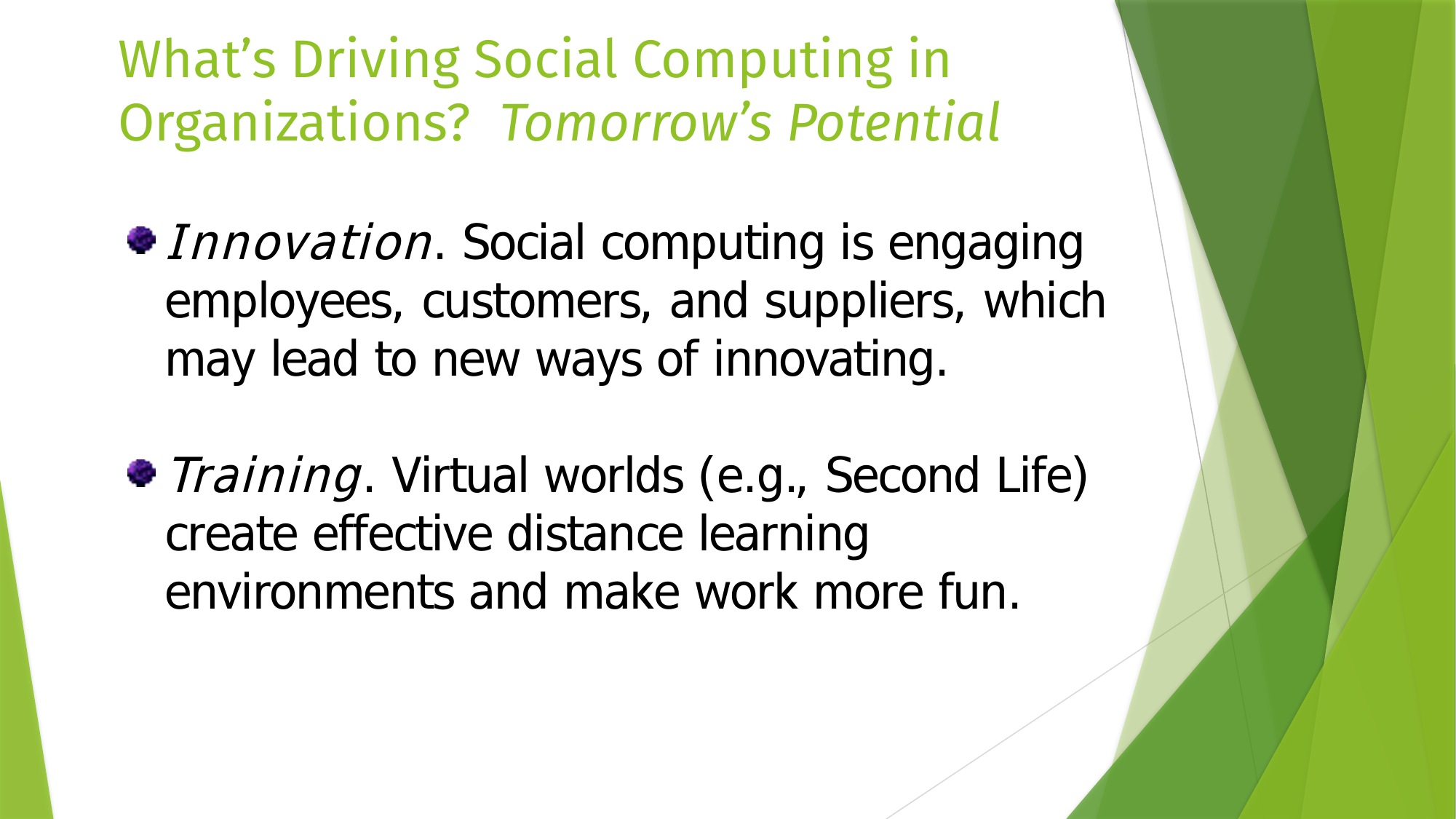

# What’s Driving Social Computing in Organizations?  Tomorrow’s Potential
Innovation. Social computing is engaging employees, customers, and suppliers, which may lead to new ways of innovating.

Training. Virtual worlds (e.g., Second Life) create effective distance learning environments and make work more fun.